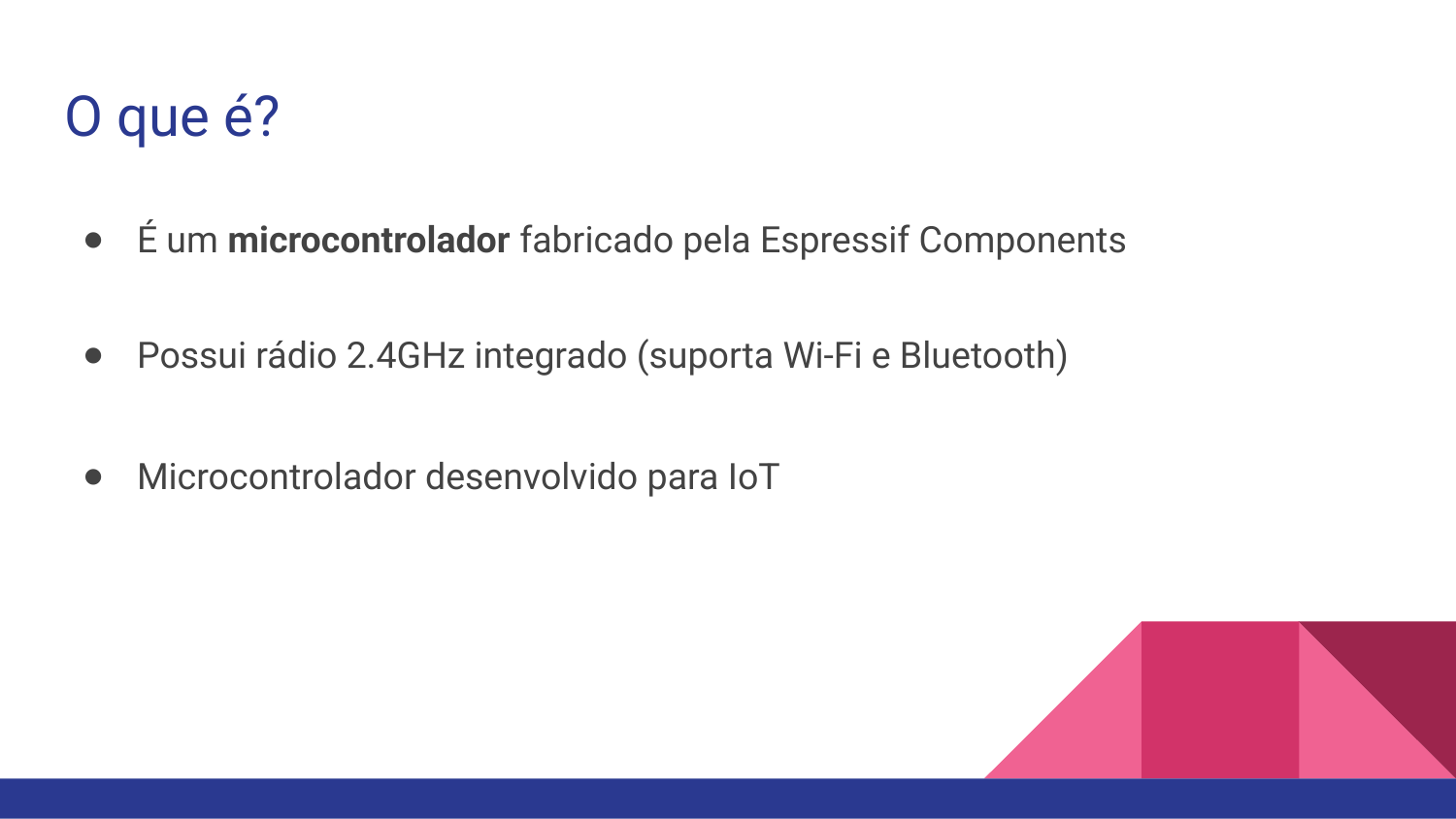

# O que é?
É um microcontrolador fabricado pela Espressif Components
Possui rádio 2.4GHz integrado (suporta Wi-Fi e Bluetooth)
Microcontrolador desenvolvido para IoT